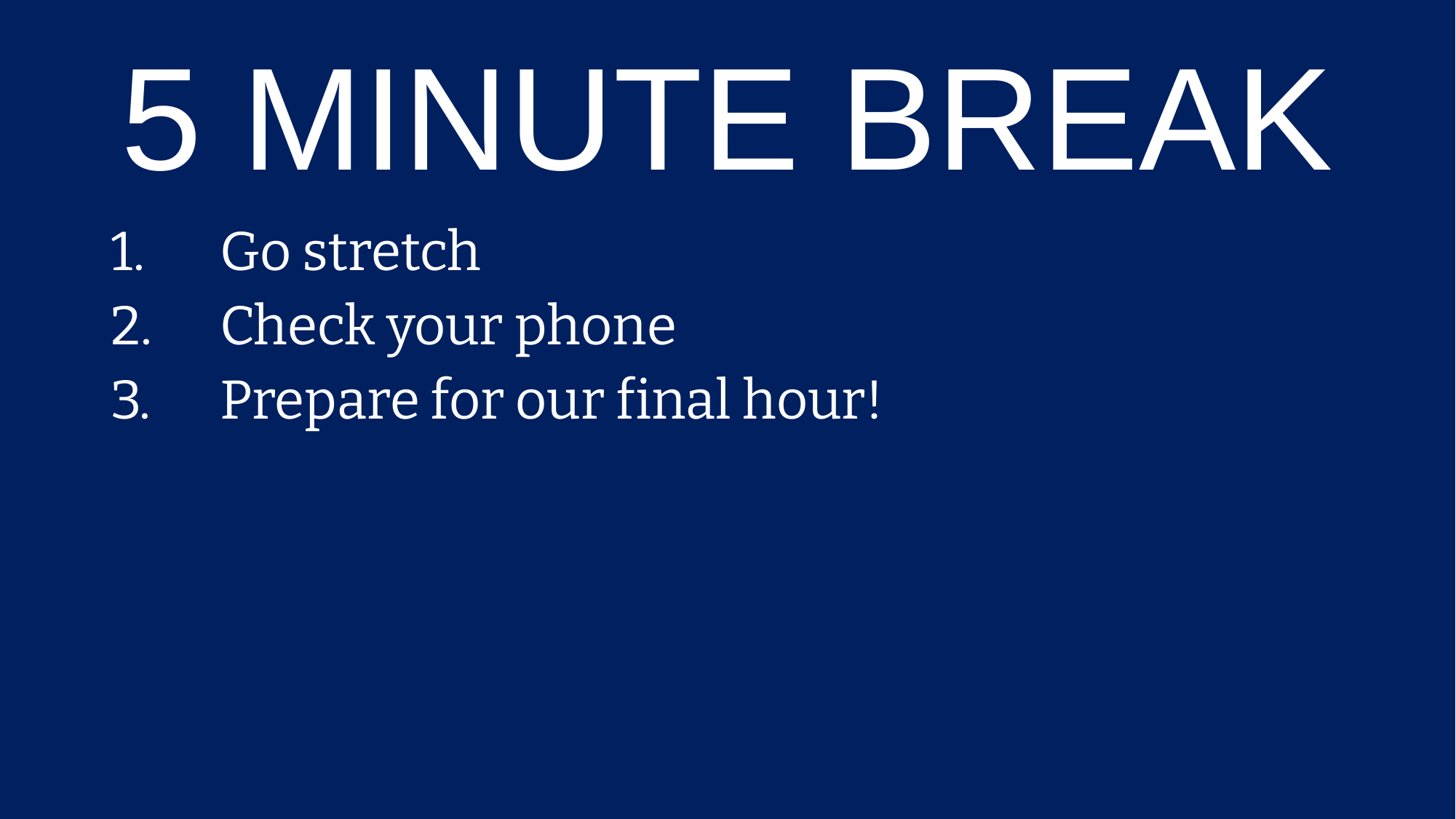

# 5 MINUTE BREAK
Go stretch
Check your phone
Prepare for our final hour!